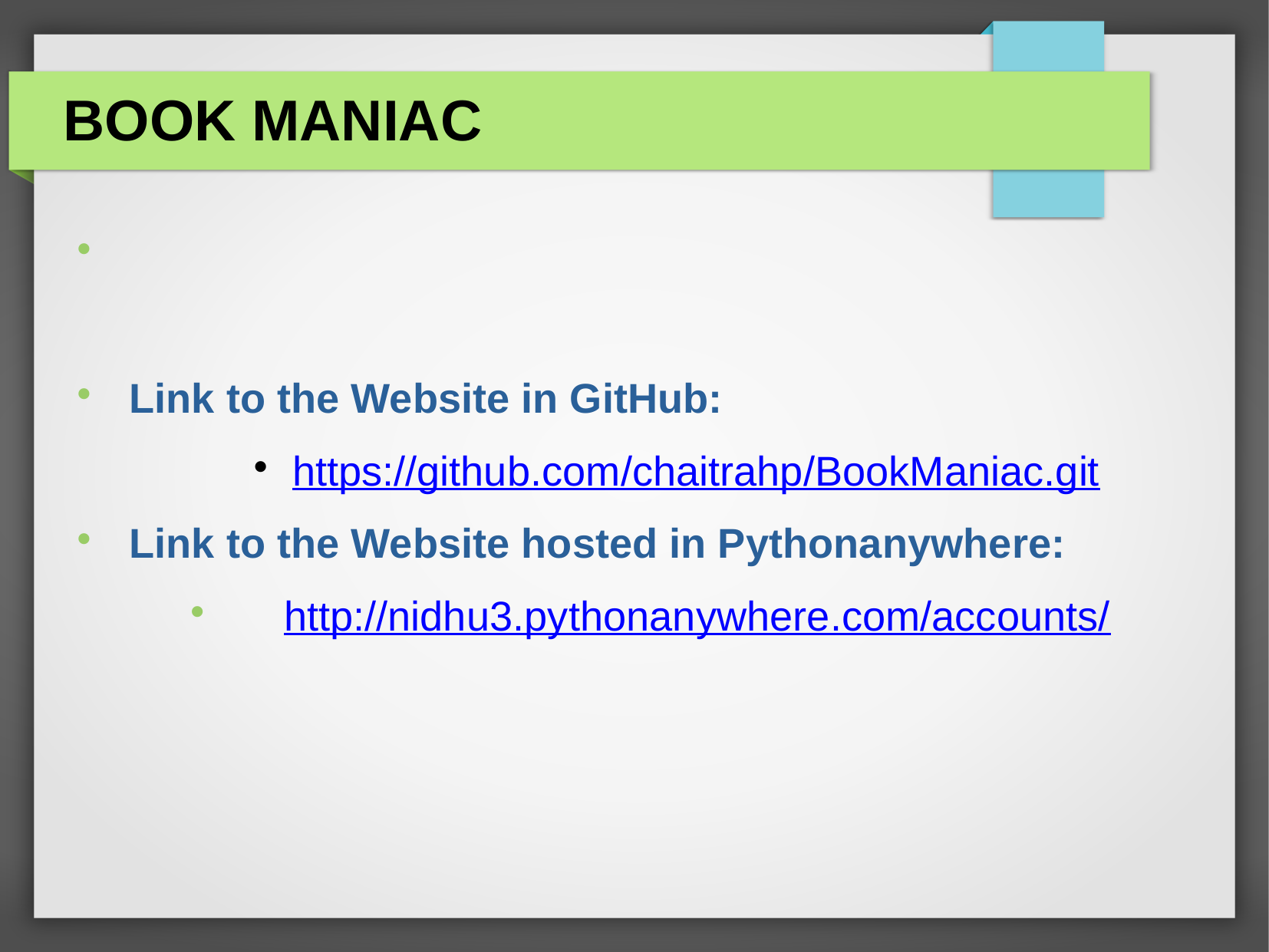

BOOK MANIAC

 Link to the Website in GitHub:
 https://github.com/chaitrahp/BookManiac.git
 Link to the Website hosted in Pythonanywhere:
     http://nidhu3.pythonanywhere.com/accounts/